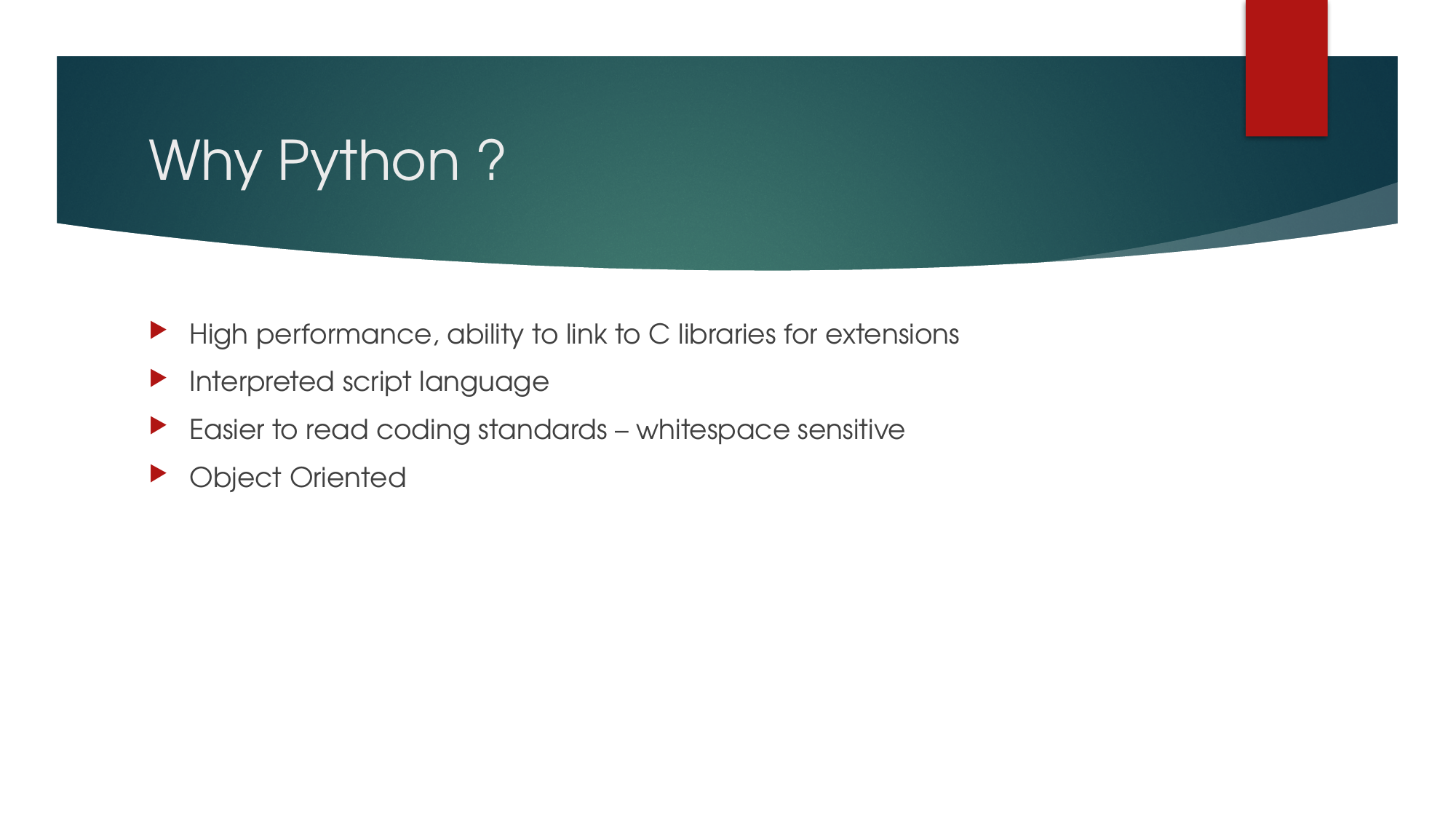

# Why Python ?
High performance, ability to link to C libraries for extensions
Interpreted script language
Easier to read coding standards – whitespace sensitive
Object Oriented